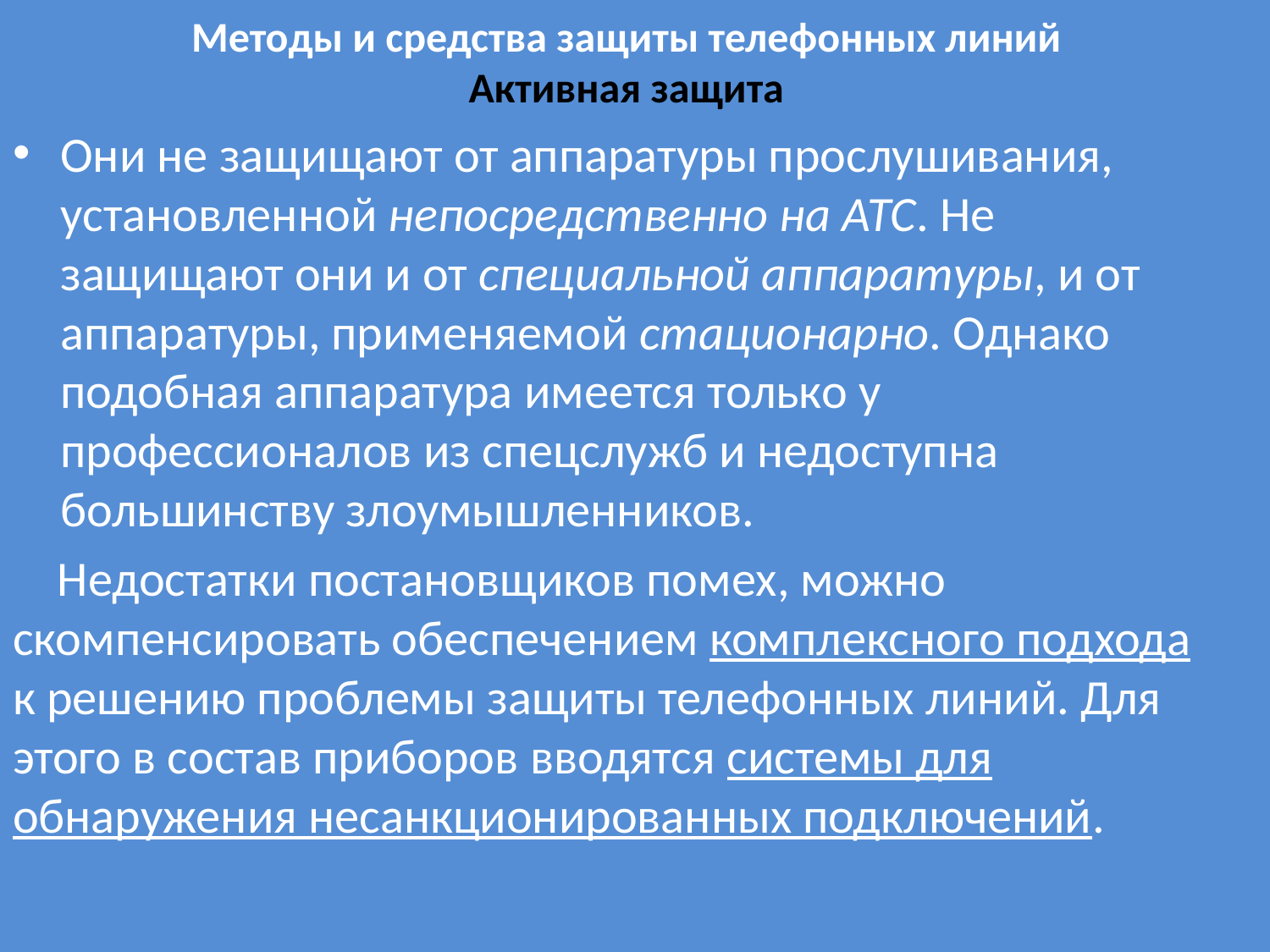

# Методы и средства защиты телефонных линий Активная защита
Они не защищают от аппаратуры прослушивания, установленной непосредственно на АТС. Не защищают они и от специальной аппаратуры, и от аппаратуры, применяемой стационарно. Однако подобная аппаратура имеется только у профессионалов из спецслужб и недоступна большинству злоумышленников.
    Недостатки постановщиков помех, можно скомпенсировать обеспечением комплексного подхода к решению проблемы защиты телефонных линий. Для этого в состав приборов вводятся системы для обнаружения несанкционированных подключений.